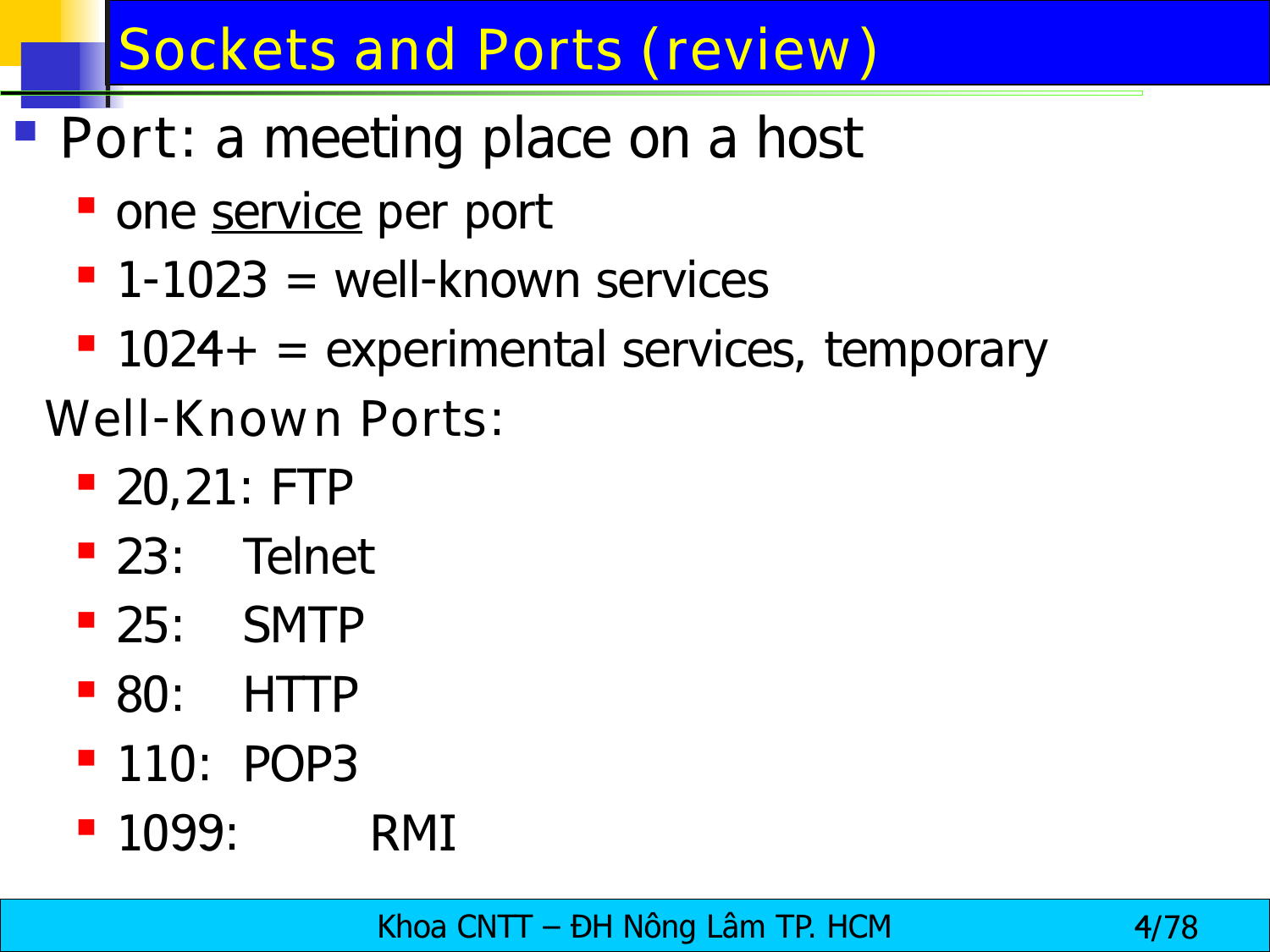

# Sockets and Ports (review)
Port: a meeting place on a host
one service per port
1-1023 = well-known services
1024+ = experimental services, temporary
Well-Known Ports:
20,21: FTP
23: 	Telnet
25: 	SMTP
80: 	HTTP
110: 	POP3
1099: 	RMI